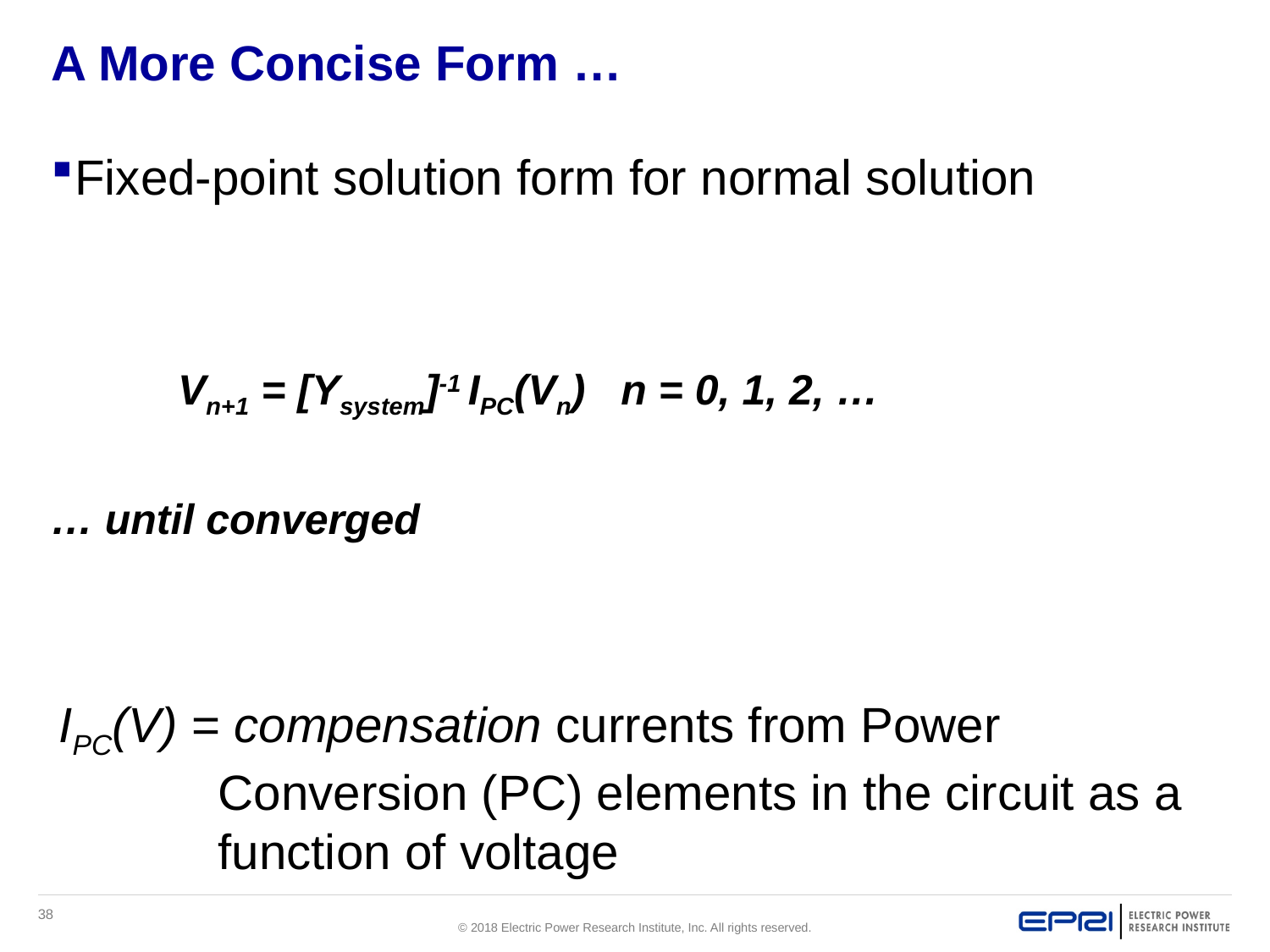

# A More Concise Form …
Fixed-point solution form for normal solution

	Vn+1 = [Ysystem]-1 IPC(Vn)   n = 0, 1, 2, …

… until converged

IPC(V) = compensation currents from Power Conversion (PC) elements in the circuit as a function of voltage